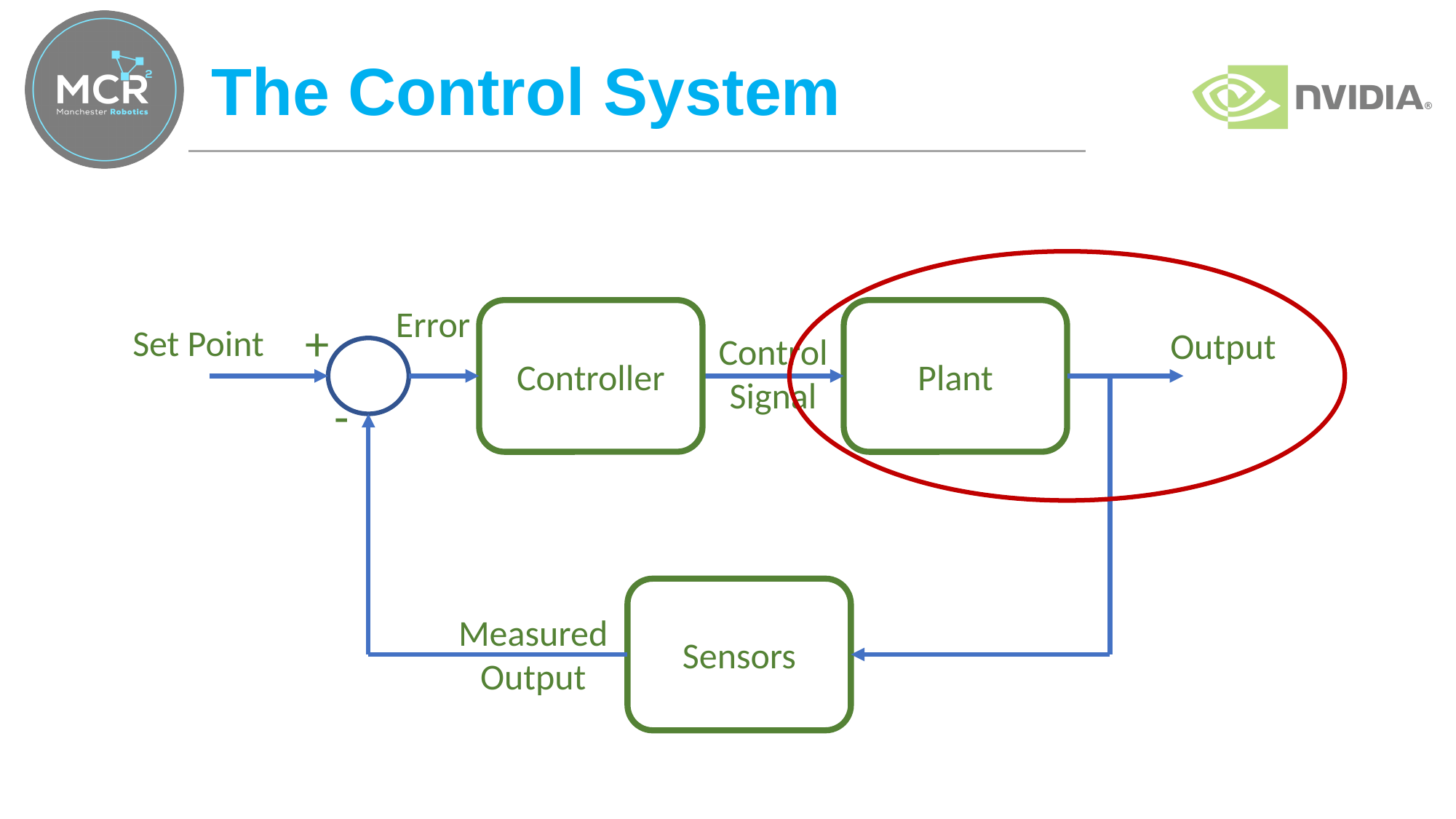

# The Control System

Error
Controller
Plant
Set Point
Output

Sensors
+
Control Signal
-
Measured
Output